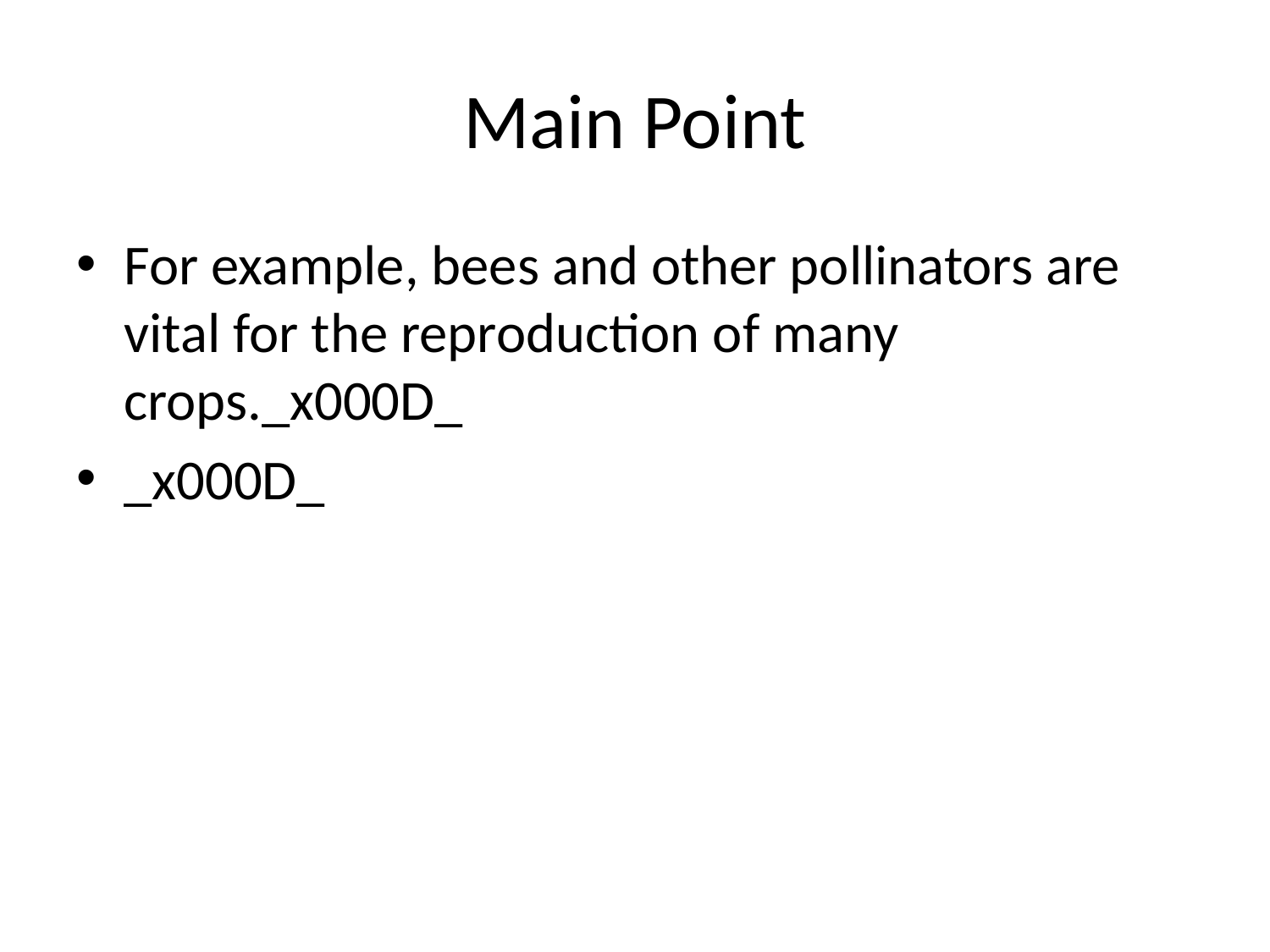

# Main Point
For example, bees and other pollinators are vital for the reproduction of many crops._x000D_
_x000D_